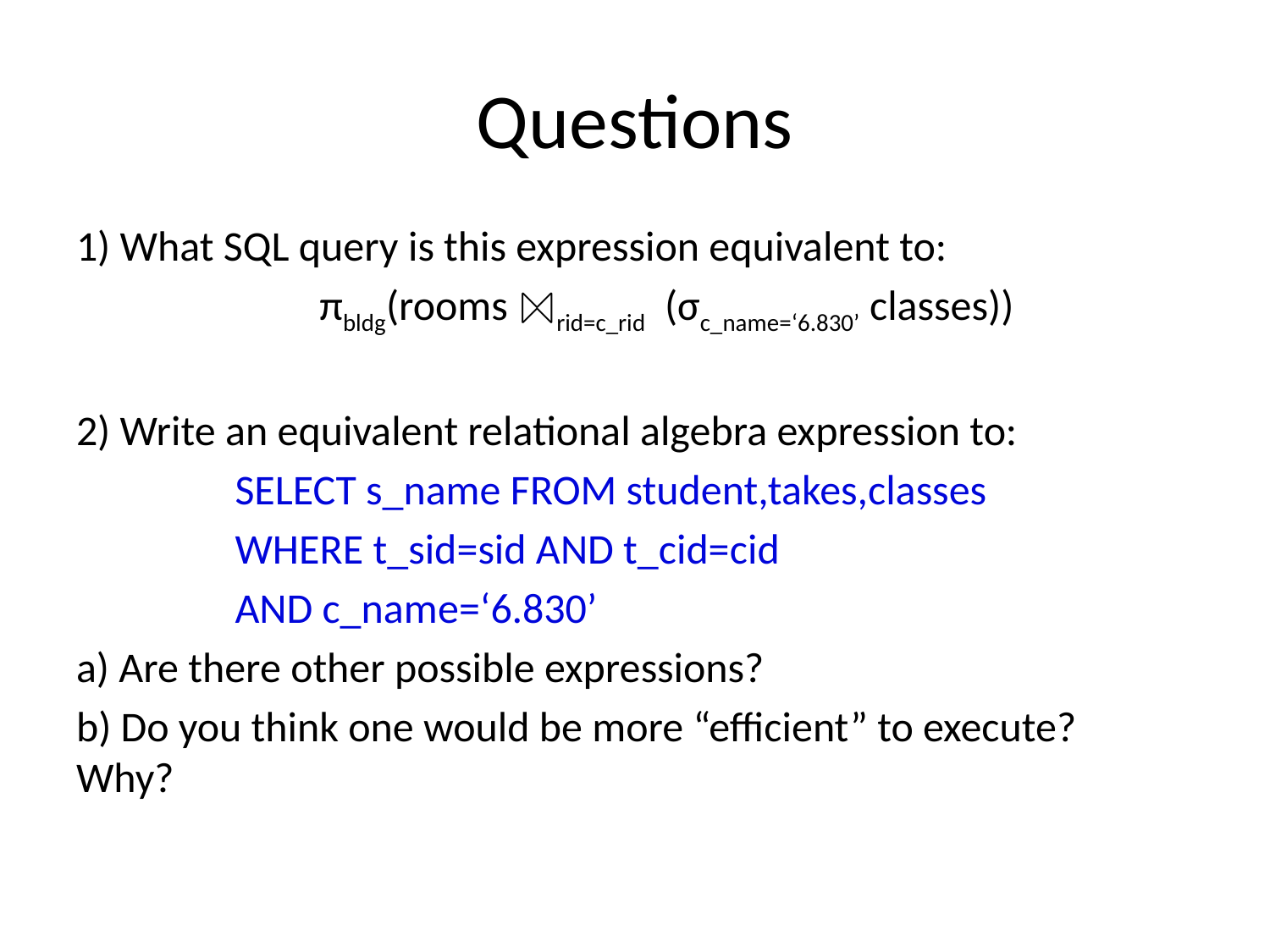

# Questions
1) What SQL query is this expression equivalent to:
πbldg(rooms ⨝rid=c_rid  (σc_name=‘6.830’ classes))

2) Write an equivalent relational algebra expression to:
SELECT s_name FROM student,takes,classes
WHERE t_sid=sid AND t_cid=cid
AND c_name=‘6.830’
a) Are there other possible expressions?
b) Do you think one would be more “efficient” to execute?  Why?